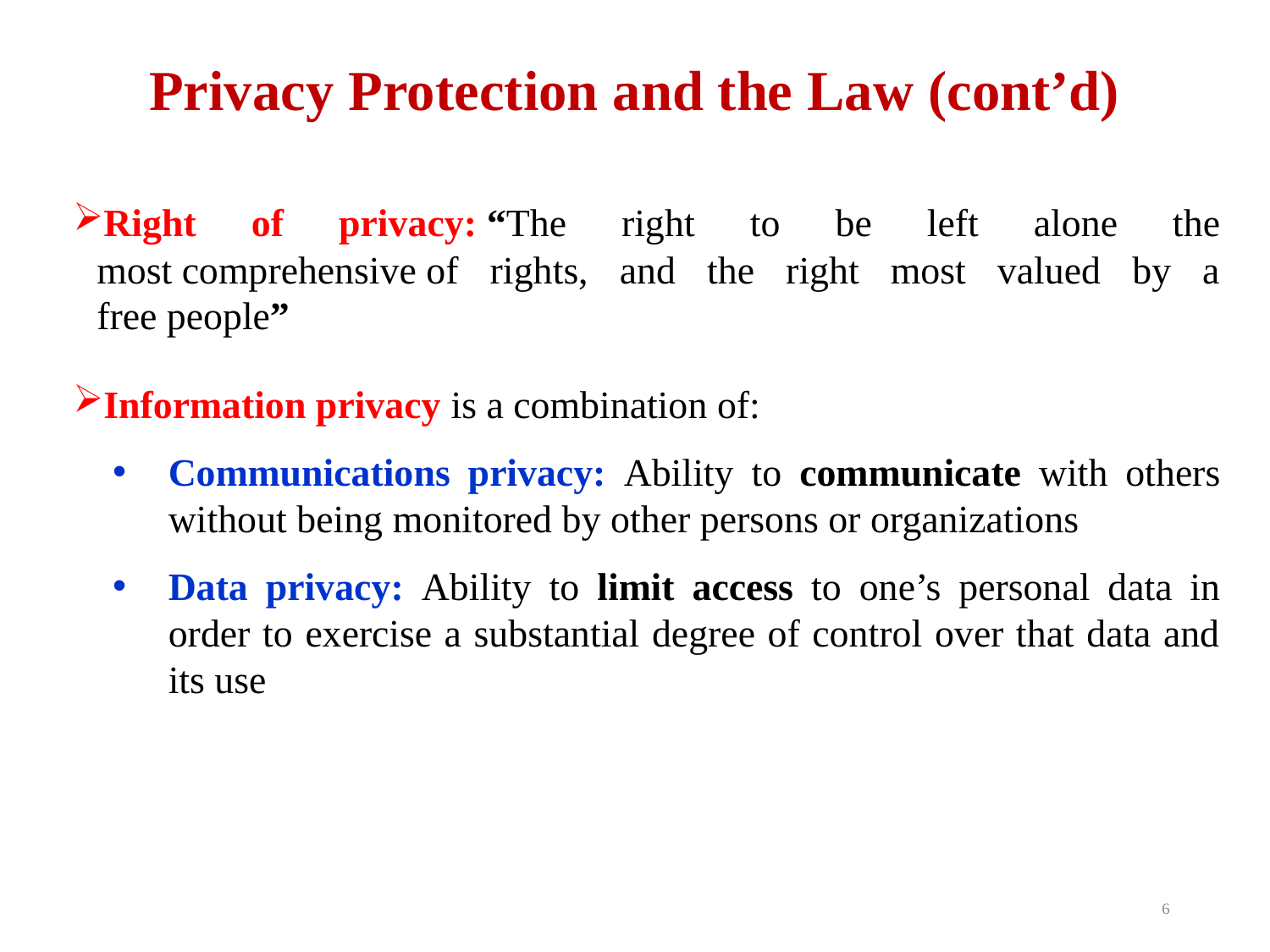

# Privacy Protection and the Law (cont’d)
Right of privacy: “The right to be left alone the most comprehensive of rights, and the right most valued by a free people”
Information privacy is a combination of:
Communications privacy: Ability to communicate with others without being monitored by other persons or organizations
Data privacy: Ability to limit access to one’s personal data in order to exercise a substantial degree of control over that data and its use
6